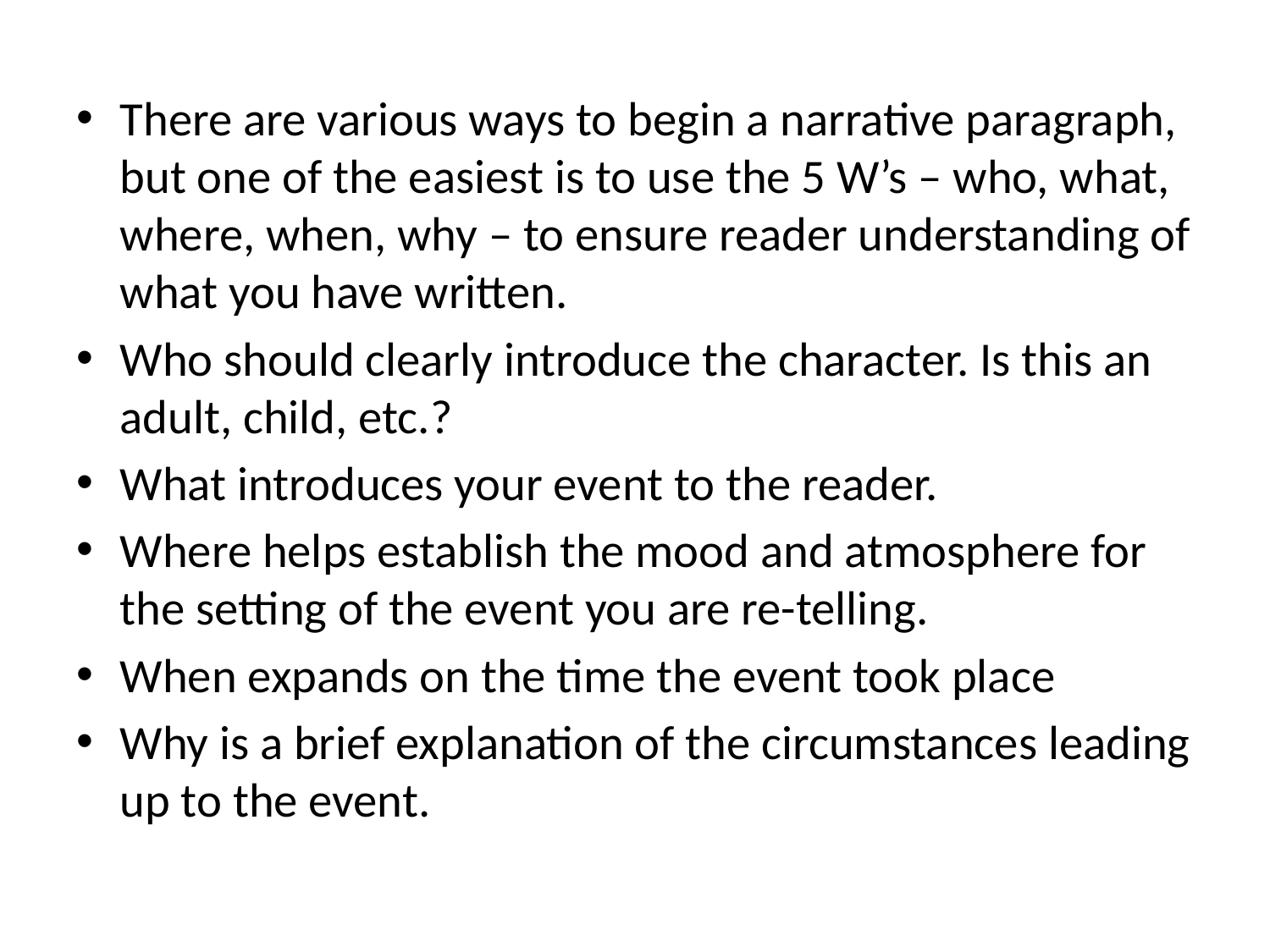

There are various ways to begin a narrative paragraph, but one of the easiest is to use the 5 W’s – who, what, where, when, why – to ensure reader understanding of what you have written.
Who should clearly introduce the character. Is this an adult, child, etc.?
What introduces your event to the reader.
Where helps establish the mood and atmosphere for the setting of the event you are re-telling.
When expands on the time the event took place
Why is a brief explanation of the circumstances leading up to the event.